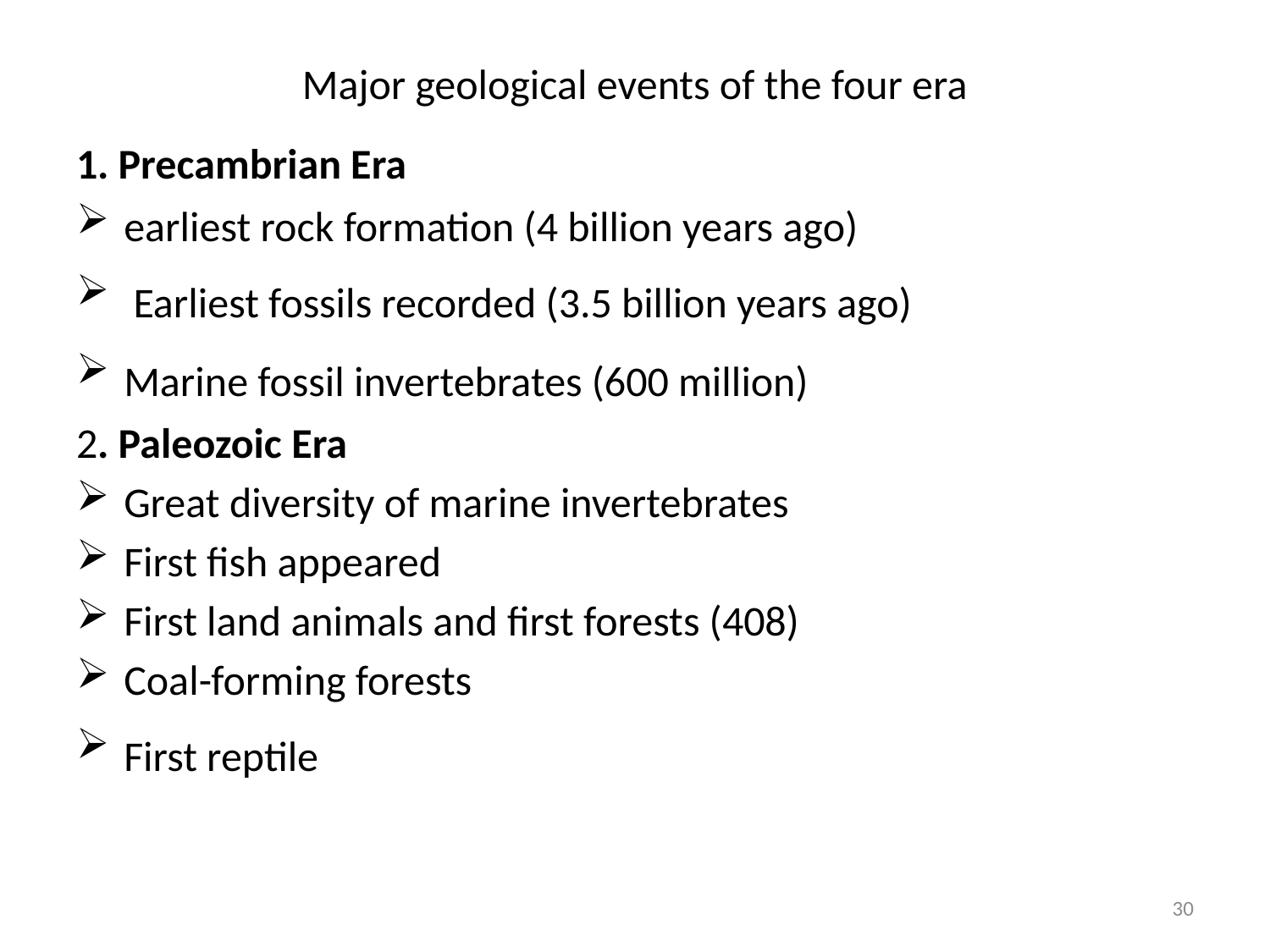

# Major geological events of the four era
1. Precambrian Era
earliest rock formation (4 billion years ago)
 Earliest fossils recorded (3.5 billion years ago)
Marine fossil invertebrates (600 million)
2. Paleozoic Era
Great diversity of marine invertebrates
First fish appeared
First land animals and first forests (408)
Coal-forming forests
First reptile

30